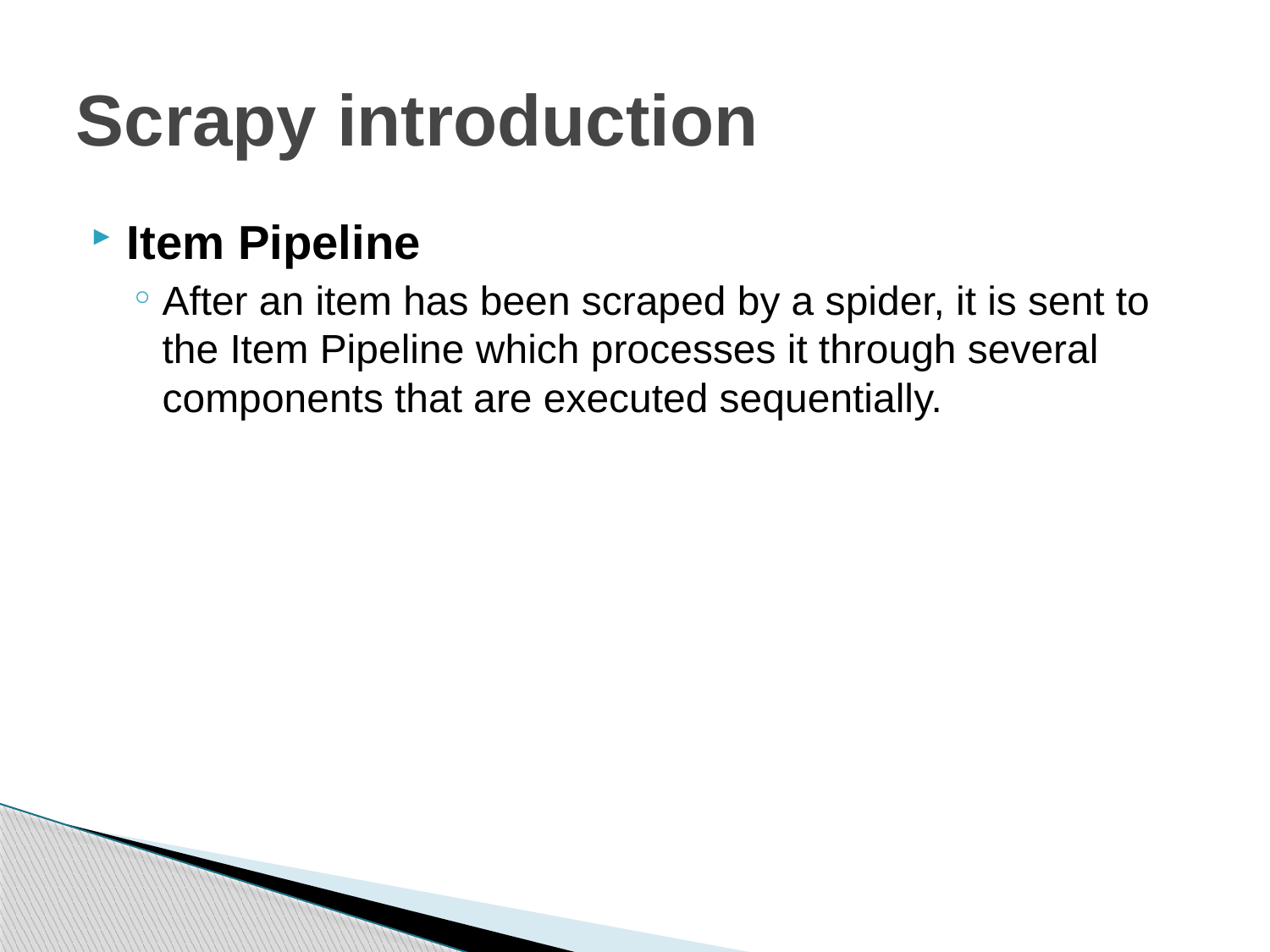

# Scrapy introduction
Item Pipeline
After an item has been scraped by a spider, it is sent to the Item Pipeline which processes it through several components that are executed sequentially.